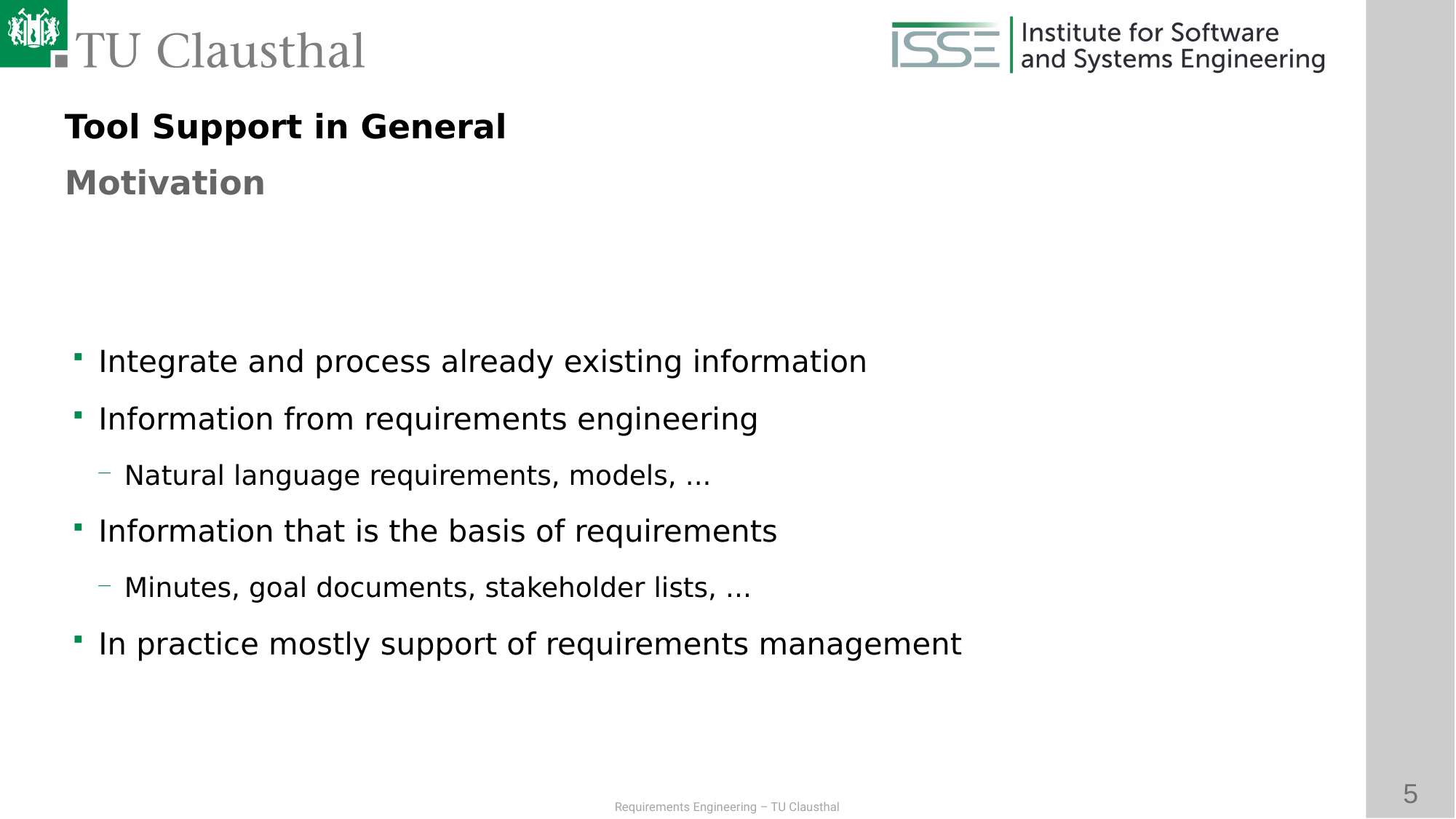

Tool Support in General
Motivation

# Integrate and process already existing information
Information from requirements engineering
Natural language requirements, models, ...
Information that is the basis of requirements
Minutes, goal documents, stakeholder lists, ...
In practice mostly support of requirements management